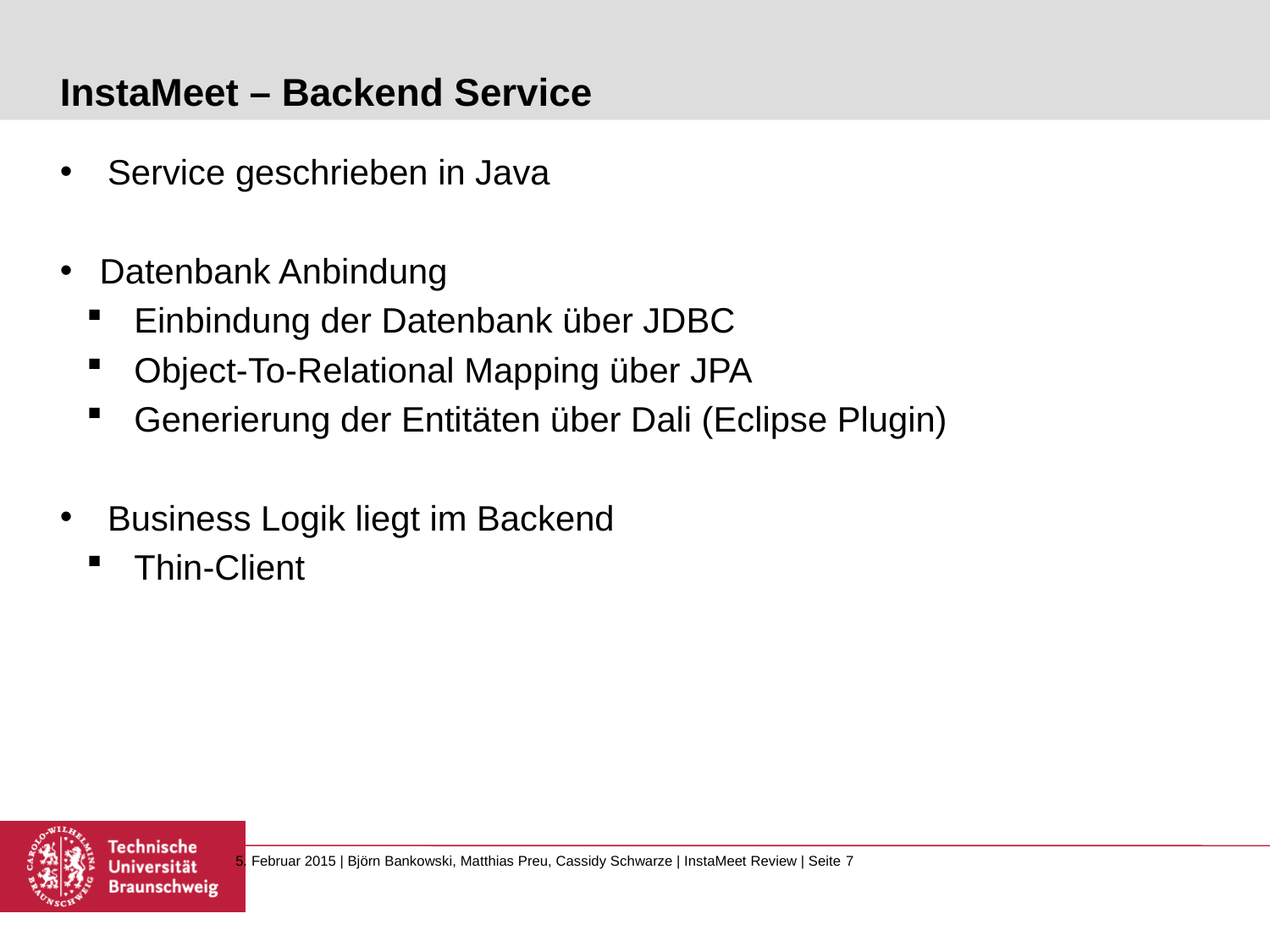

# InstaMeet – Backend Service
Service geschrieben in Java

Datenbank Anbindung
Einbindung der Datenbank über JDBC
Object-To-Relational Mapping über JPA
Generierung der Entitäten über Dali (Eclipse Plugin)

Business Logik liegt im Backend
Thin-Client